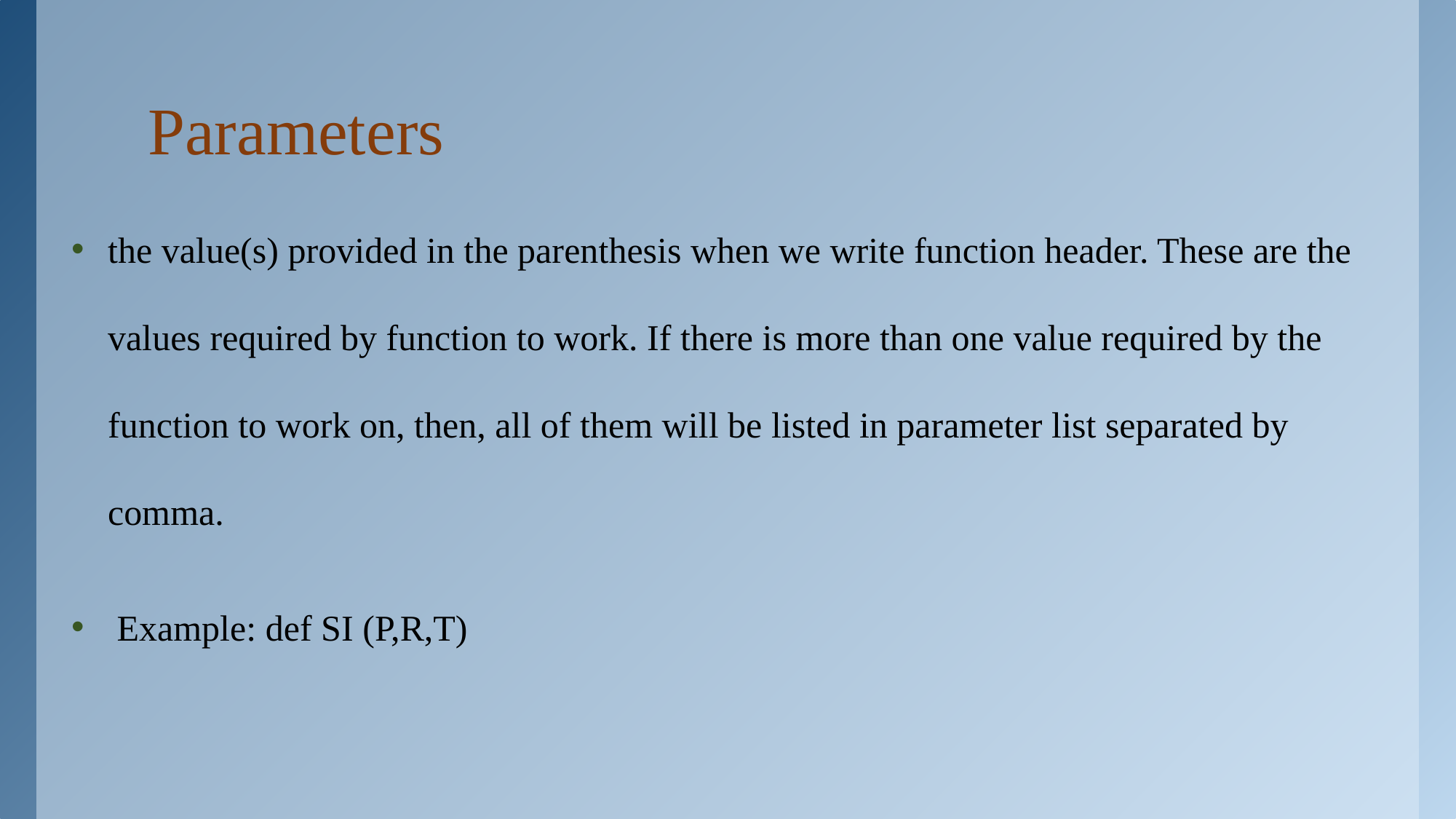

# Parameters
the value(s) provided in the parenthesis when we write function header. These are the values required by function to work. If there is more than one value required by the function to work on, then, all of them will be listed in parameter list separated by comma.
 Example: def SI (P,R,T)